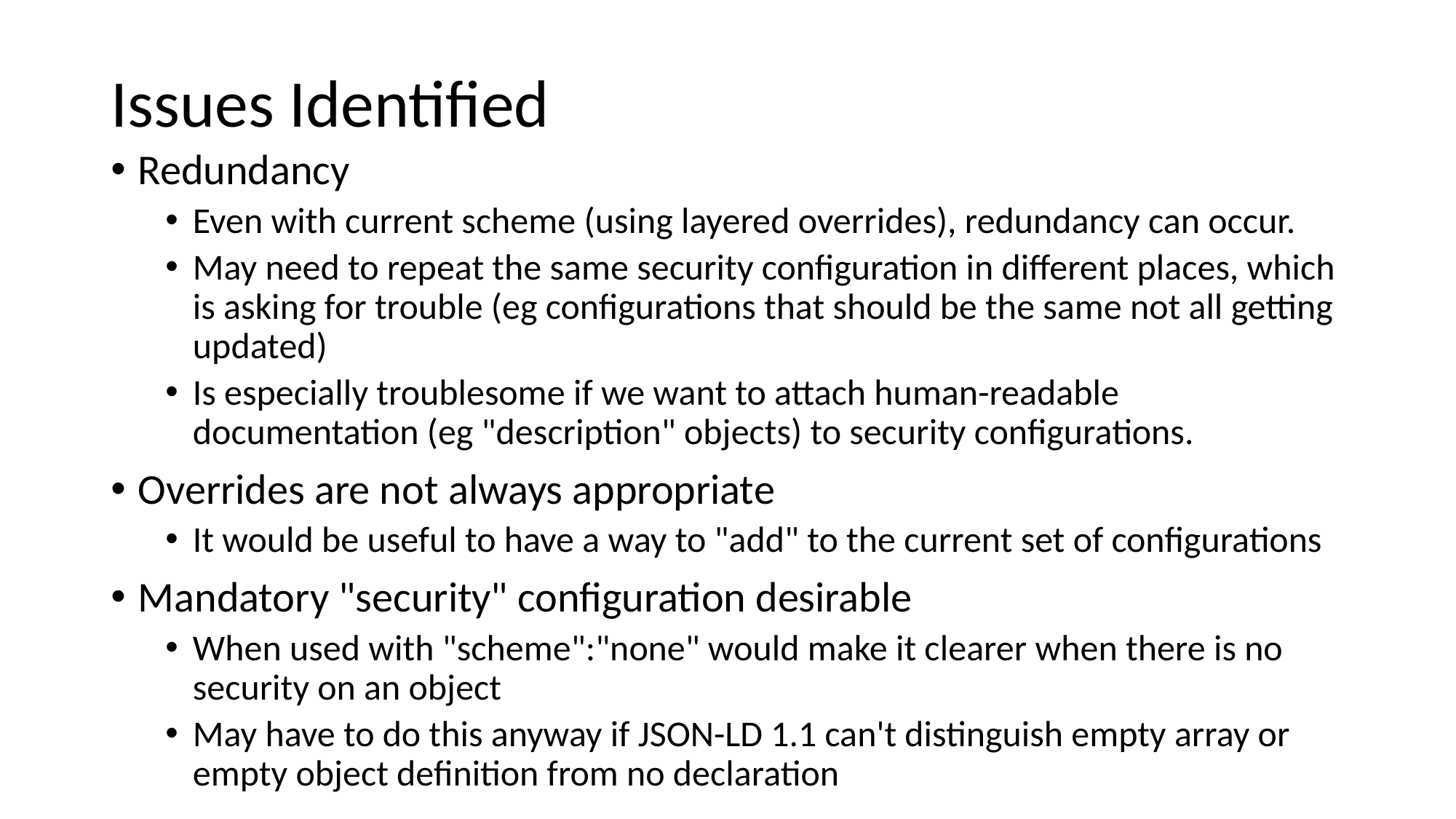

# Issues Identified
Redundancy
Even with current scheme (using layered overrides), redundancy can occur.
May need to repeat the same security configuration in different places, which is asking for trouble (eg configurations that should be the same not all getting updated)
Is especially troublesome if we want to attach human-readable documentation (eg "description" objects) to security configurations.
Overrides are not always appropriate
It would be useful to have a way to "add" to the current set of configurations
Mandatory "security" configuration desirable
When used with "scheme":"none" would make it clearer when there is no security on an object
May have to do this anyway if JSON-LD 1.1 can't distinguish empty array or empty object definition from no declaration